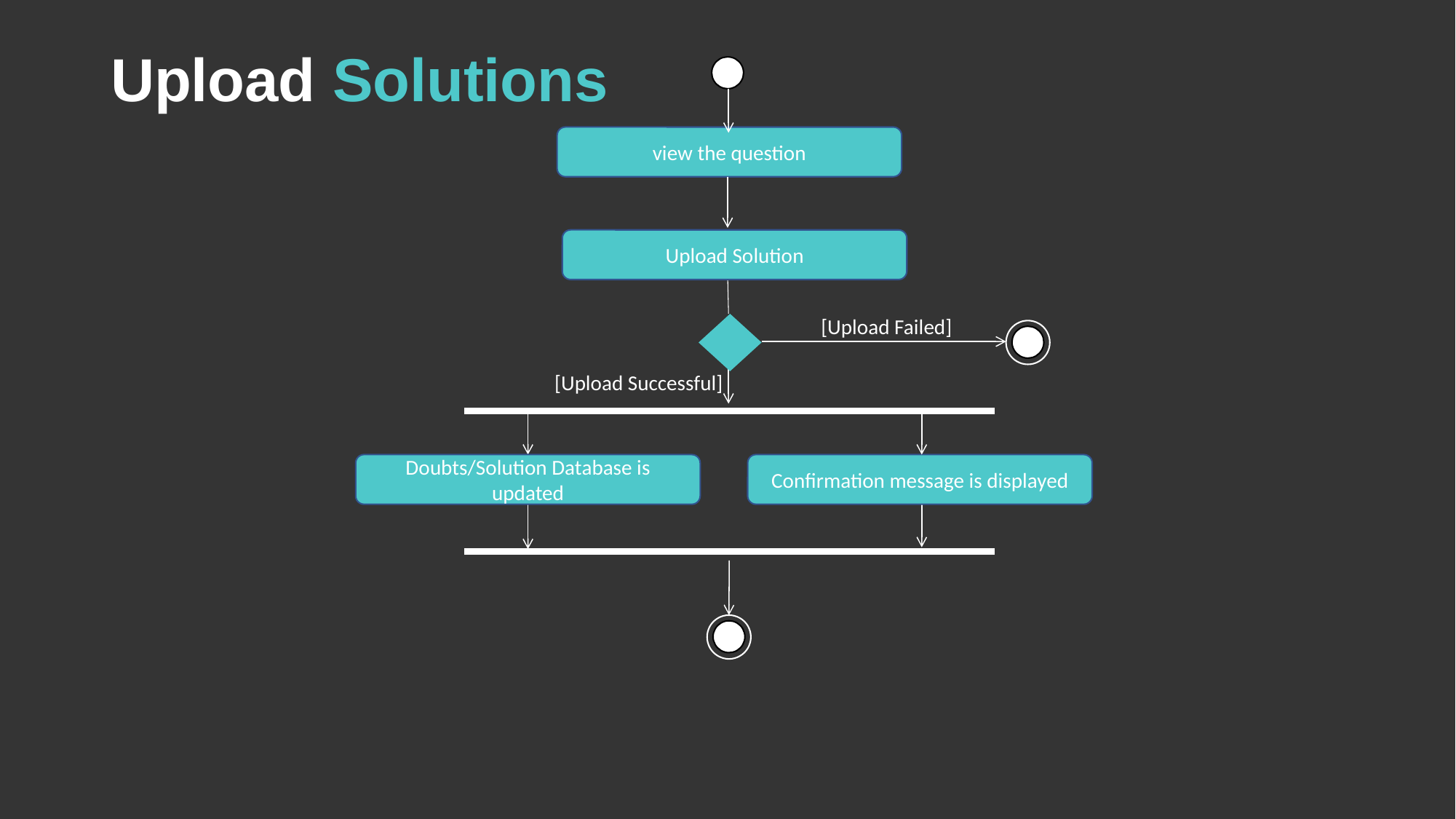

Upload Solutions

view the question
Upload Solution
[Upload Failed]

[Upload Successful]

Doubts/Solution Database is updated
Confirmation message is displayed